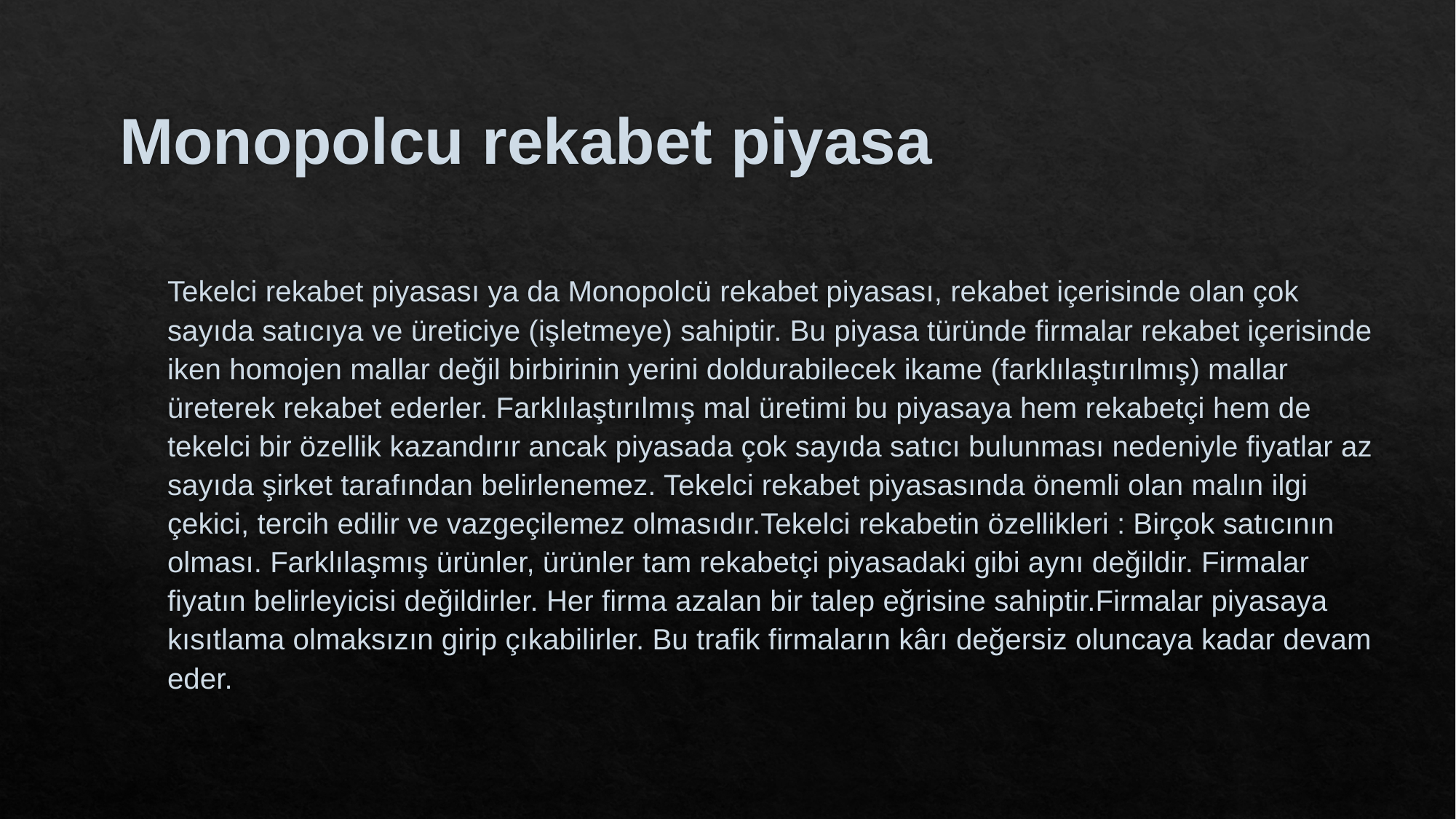

# Monopolcu rekabet piyasa
Tekelci rekabet piyasası ya da Monopolcü rekabet piyasası, rekabet içerisinde olan çok sayıda satıcıya ve üreticiye (işletmeye) sahiptir. Bu piyasa türünde firmalar rekabet içerisinde iken homojen mallar değil birbirinin yerini doldurabilecek ikame (farklılaştırılmış) mallar üreterek rekabet ederler. Farklılaştırılmış mal üretimi bu piyasaya hem rekabetçi hem de tekelci bir özellik kazandırır ancak piyasada çok sayıda satıcı bulunması nedeniyle fiyatlar az sayıda şirket tarafından belirlenemez. Tekelci rekabet piyasasında önemli olan malın ilgi çekici, tercih edilir ve vazgeçilemez olmasıdır.Tekelci rekabetin özellikleri : Birçok satıcının olması. Farklılaşmış ürünler, ürünler tam rekabetçi piyasadaki gibi aynı değildir. Firmalar fiyatın belirleyicisi değildirler. Her firma azalan bir talep eğrisine sahiptir.Firmalar piyasaya kısıtlama olmaksızın girip çıkabilirler. Bu trafik firmaların kârı değersiz oluncaya kadar devam eder.